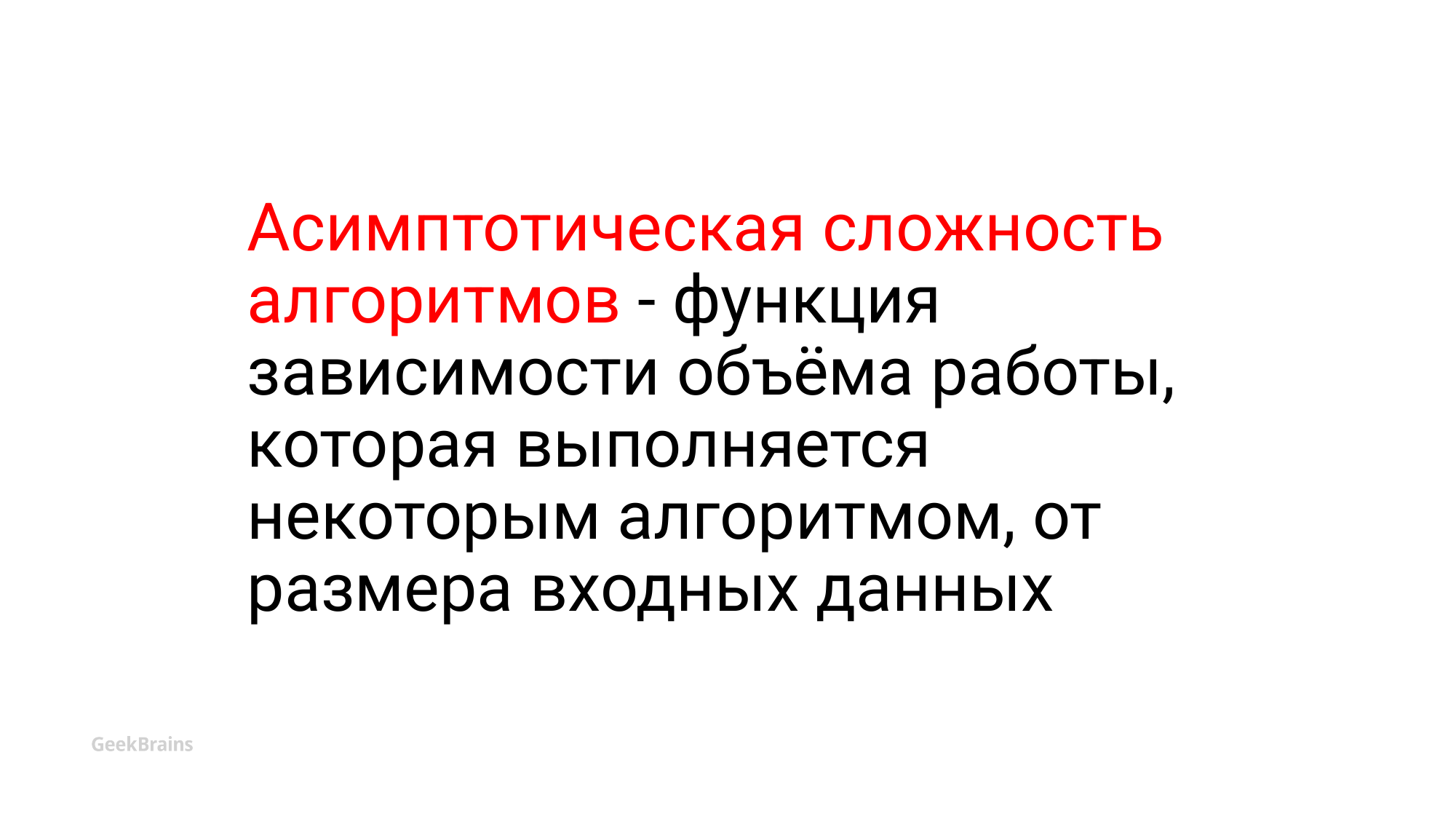

# Асимптотическая сложность алгоритмов - функция зависимости объёма работы, которая выполняется некоторым алгоритмом, от размера входных данных